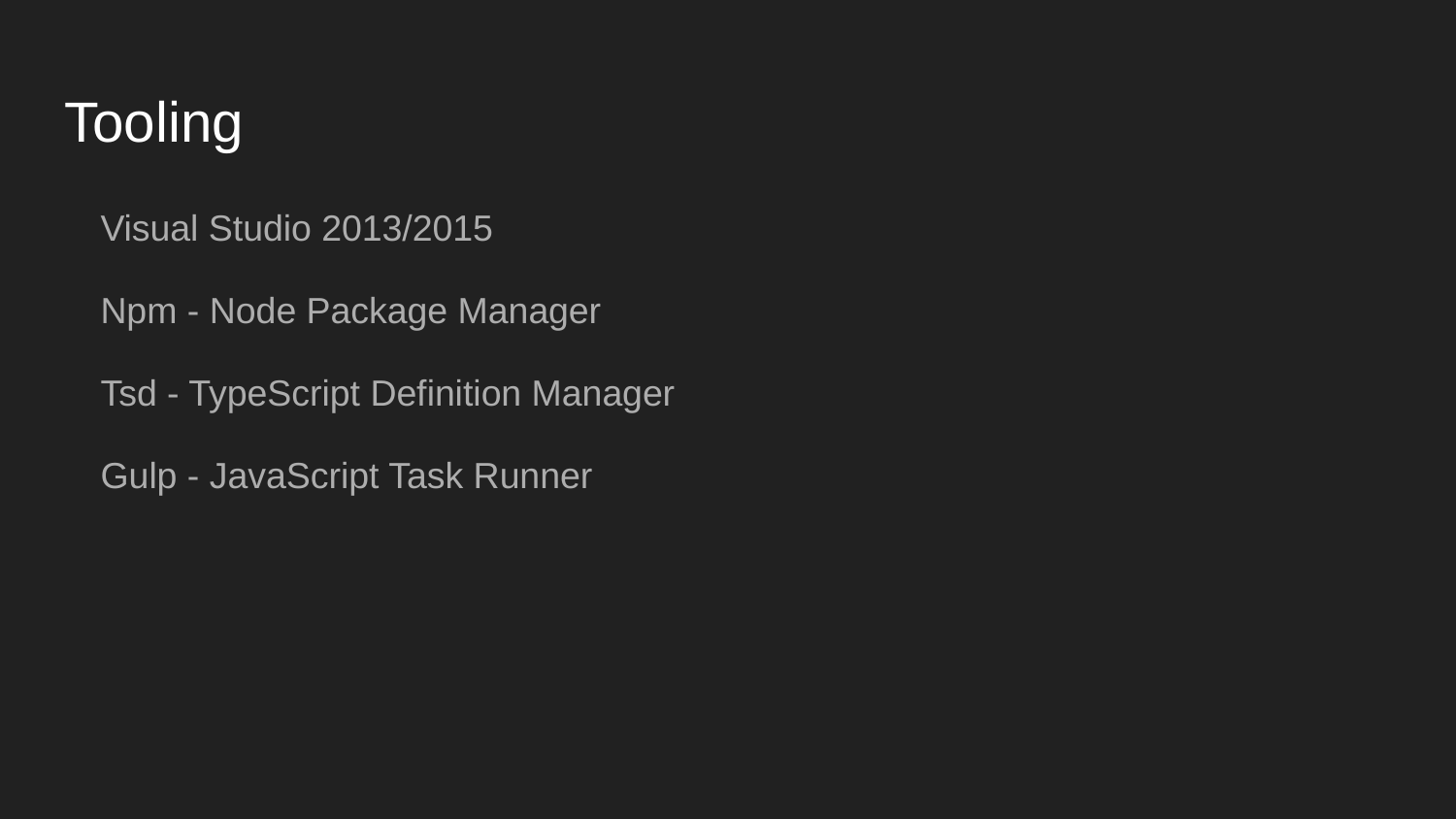

# Tooling
Visual Studio 2013/2015
Npm - Node Package Manager
Tsd - TypeScript Definition Manager
Gulp - JavaScript Task Runner